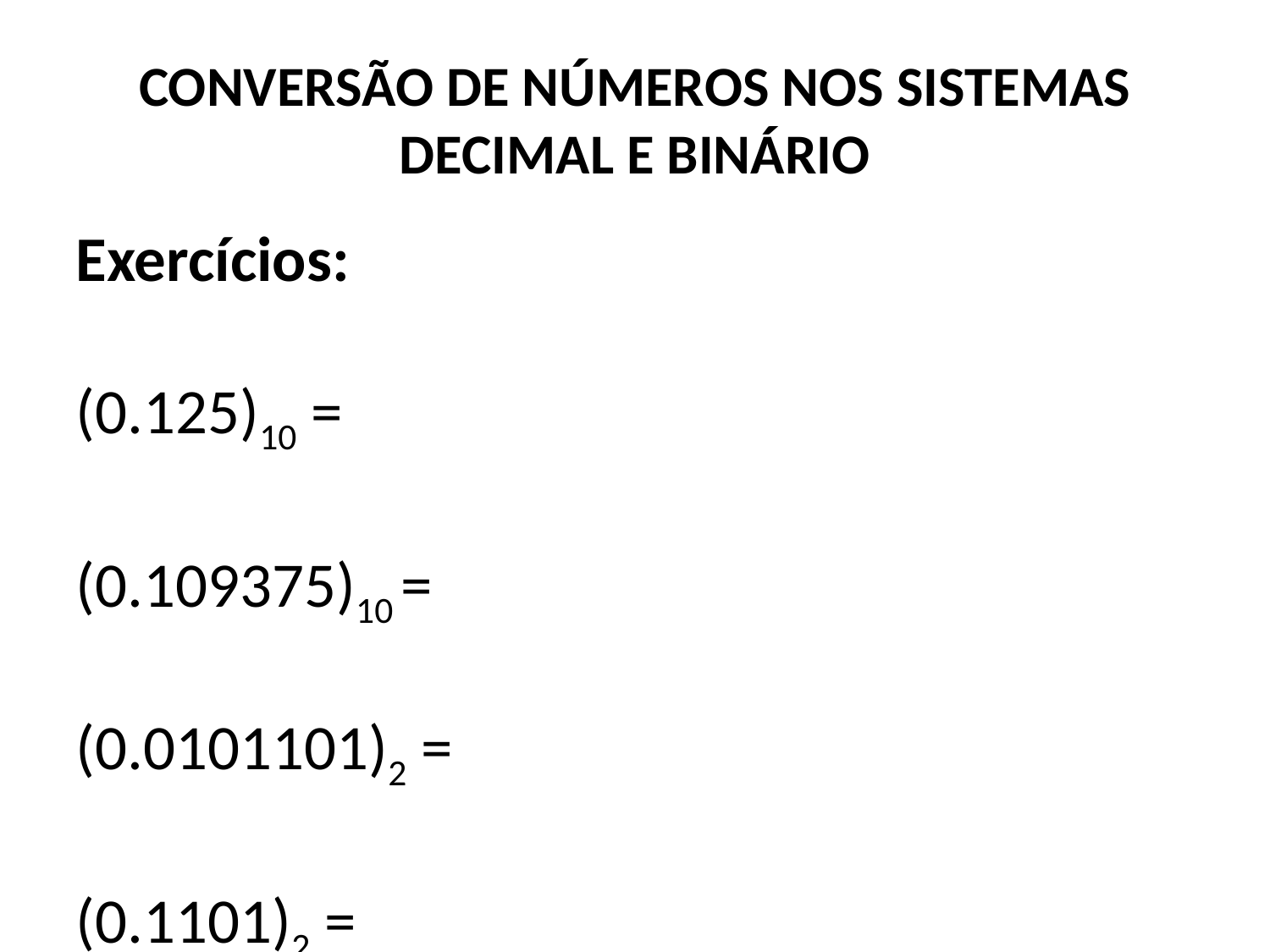

# CONVERSÃO DE NÚMEROS NOS SISTEMAS DECIMAL E BINÁRIO
Exercícios:

(0.125)10 =

(0.109375)10 =

(0.0101101)2 =

(0.1101)2 =